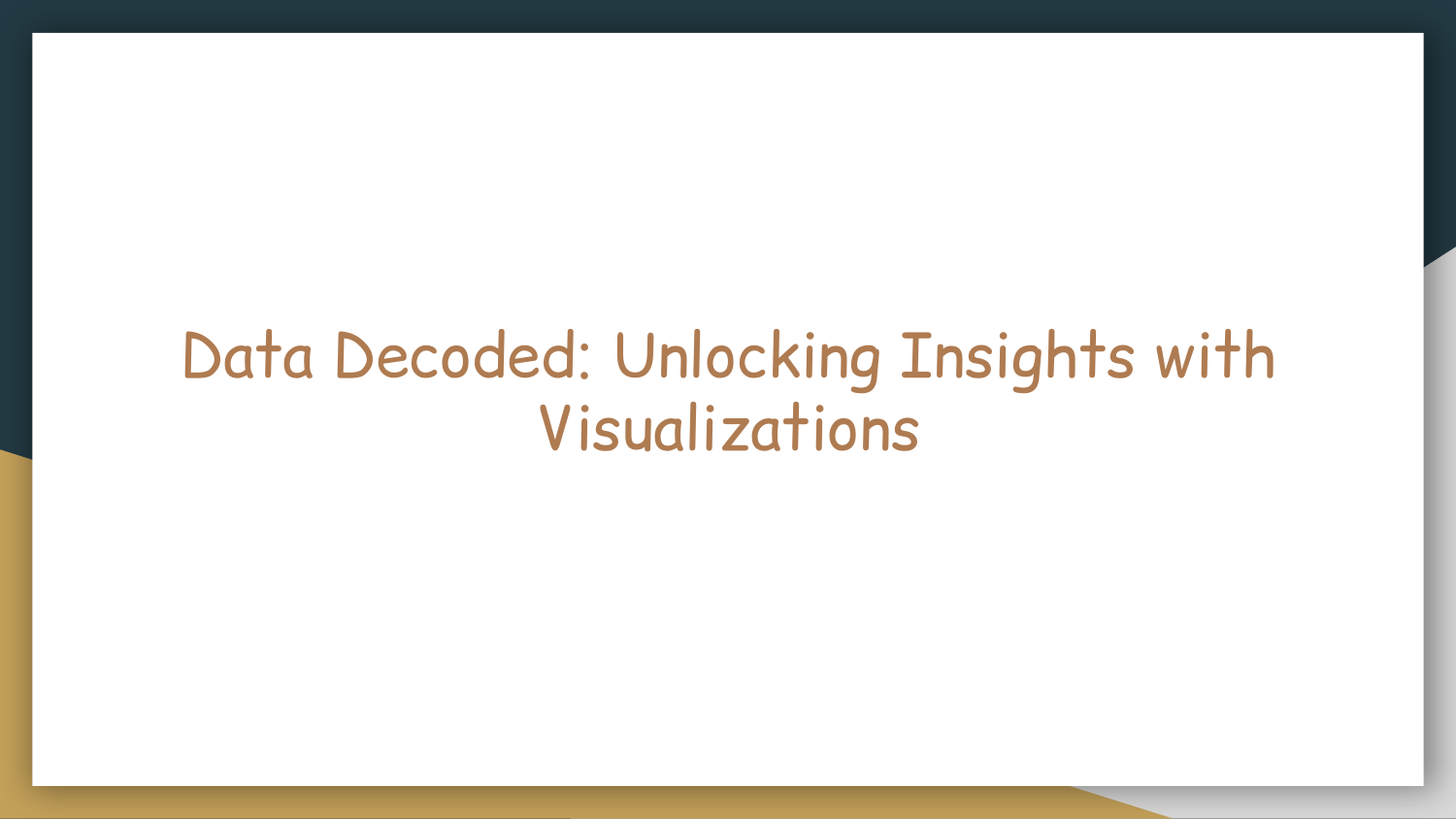

# Data Decoded: Unlocking Insights with Visualizations